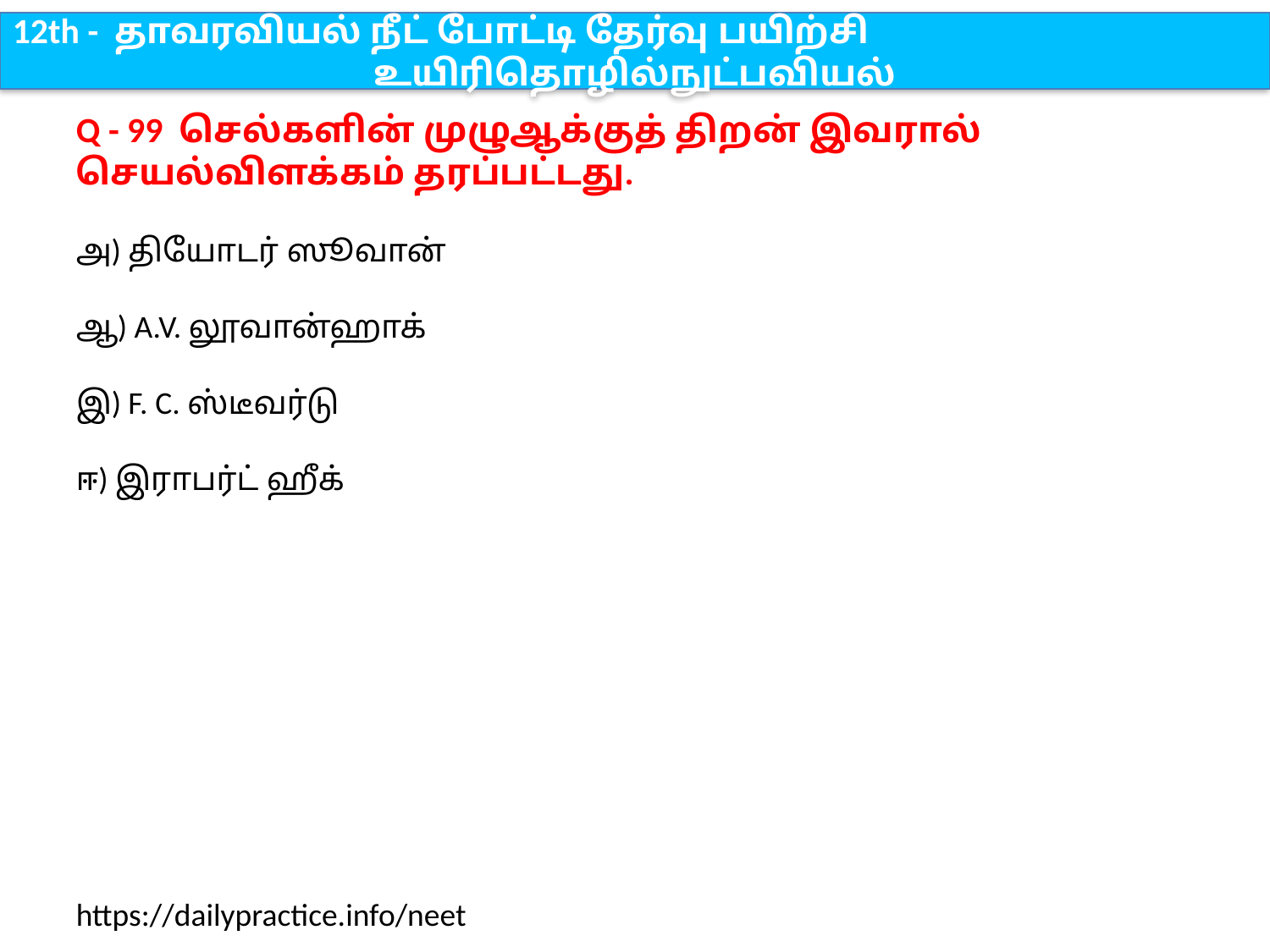

12th -  தாவரவியல் நீட் போட்டி தேர்வு பயிற்சி
உயிரிதொழில்நுட்பவியல்

Q - 99  செல்களின் முழுஆக்குத் திறன் இவரால் செயல்விளக்கம் தரப்பட்டது.

அ) தியோடர் ஸூவான்

ஆ) A.V. லூவான்ஹாக்

இ) F. C. ஸ்டீவர்டு

ஈ) இராபர்ட் ஹீக்
https://dailypractice.info/neet